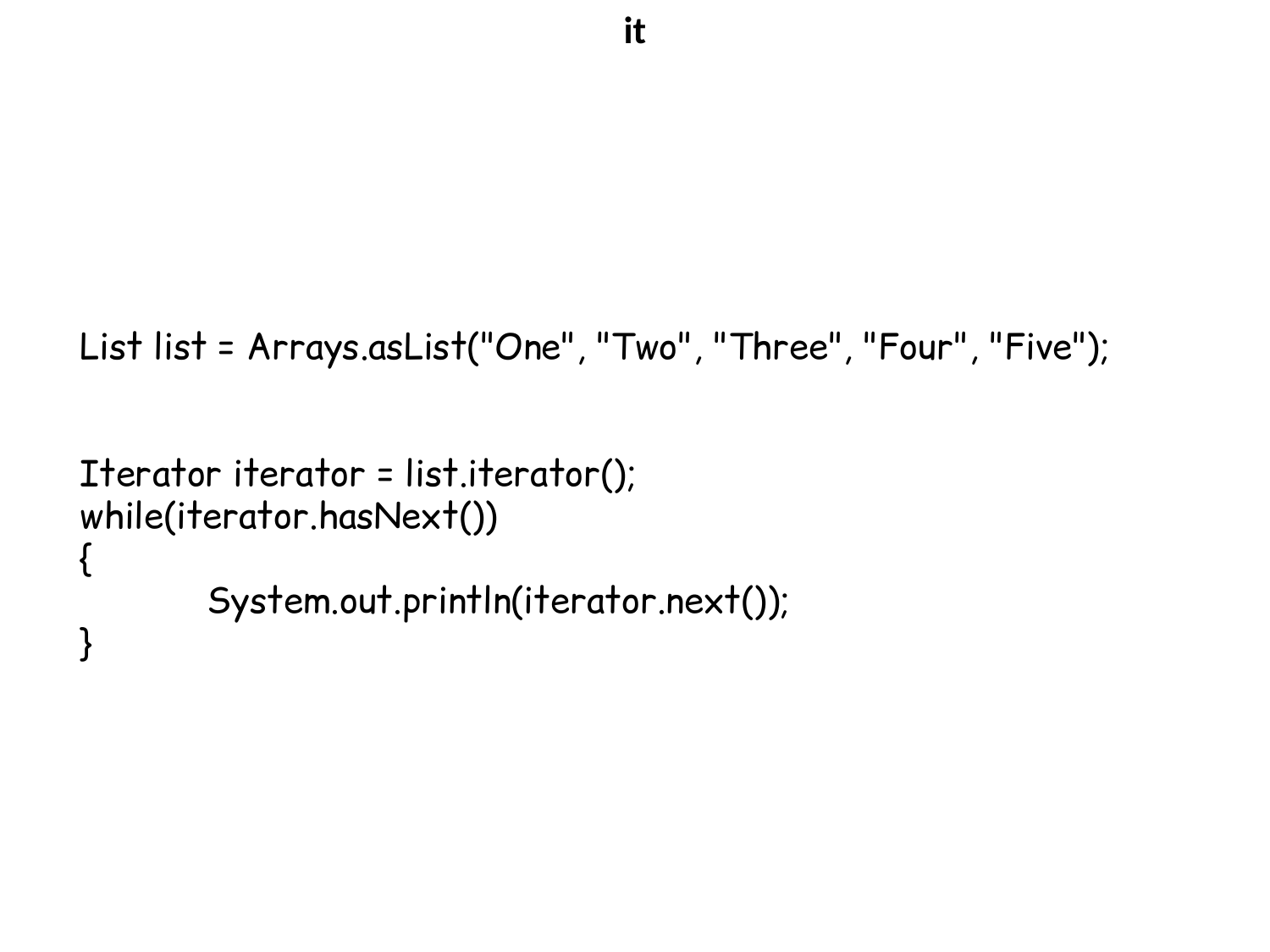

# it
List list = Arrays.asList("One", "Two", "Three", "Four", "Five");

Iterator iterator = list.iterator();
while(iterator.hasNext())
{
System.out.println(iterator.next());
}